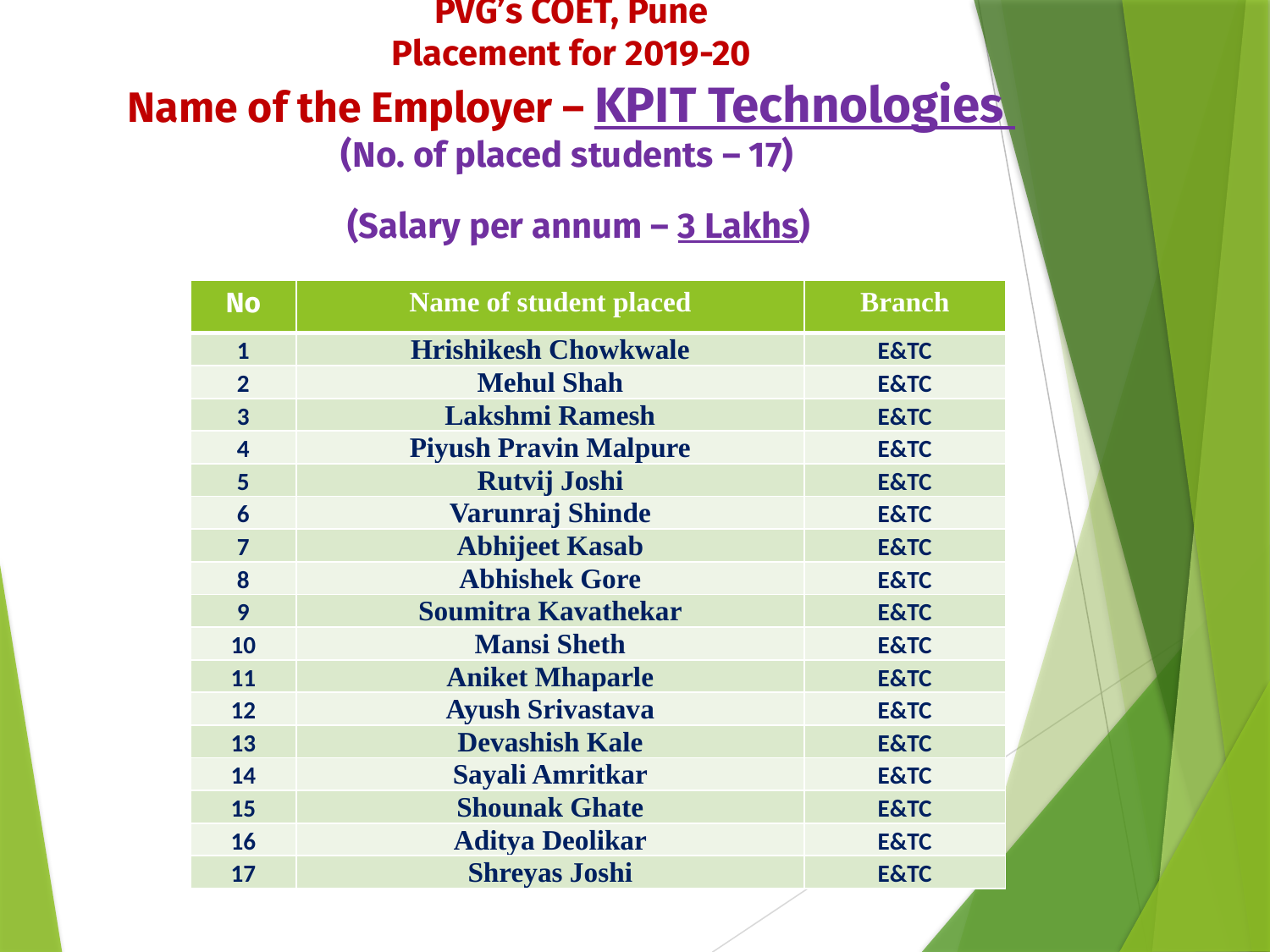

PVG’s COET, Pune
Placement for 2019-20
Name of the Employer – KPIT Technologies
(No. of placed students – 17)
 (Salary per annum – 3 Lakhs)
| No | Name of student placed | Branch |
| --- | --- | --- |
| 1 | Hrishikesh Chowkwale | E&TC |
| 2 | Mehul Shah | E&TC |
| 3 | Lakshmi Ramesh | E&TC |
| 4 | Piyush Pravin Malpure | E&TC |
| 5 | Rutvij Joshi | E&TC |
| 6 | Varunraj Shinde | E&TC |
| 7 | Abhijeet Kasab | E&TC |
| 8 | Abhishek Gore | E&TC |
| 9 | Soumitra Kavathekar | E&TC |
| 10 | Mansi Sheth | E&TC |
| 11 | Aniket Mhaparle | E&TC |
| 12 | Ayush Srivastava | E&TC |
| 13 | Devashish Kale | E&TC |
| 14 | Sayali Amritkar | E&TC |
| 15 | Shounak Ghate | E&TC |
| 16 | Aditya Deolikar | E&TC |
| 17 | Shreyas Joshi | E&TC |